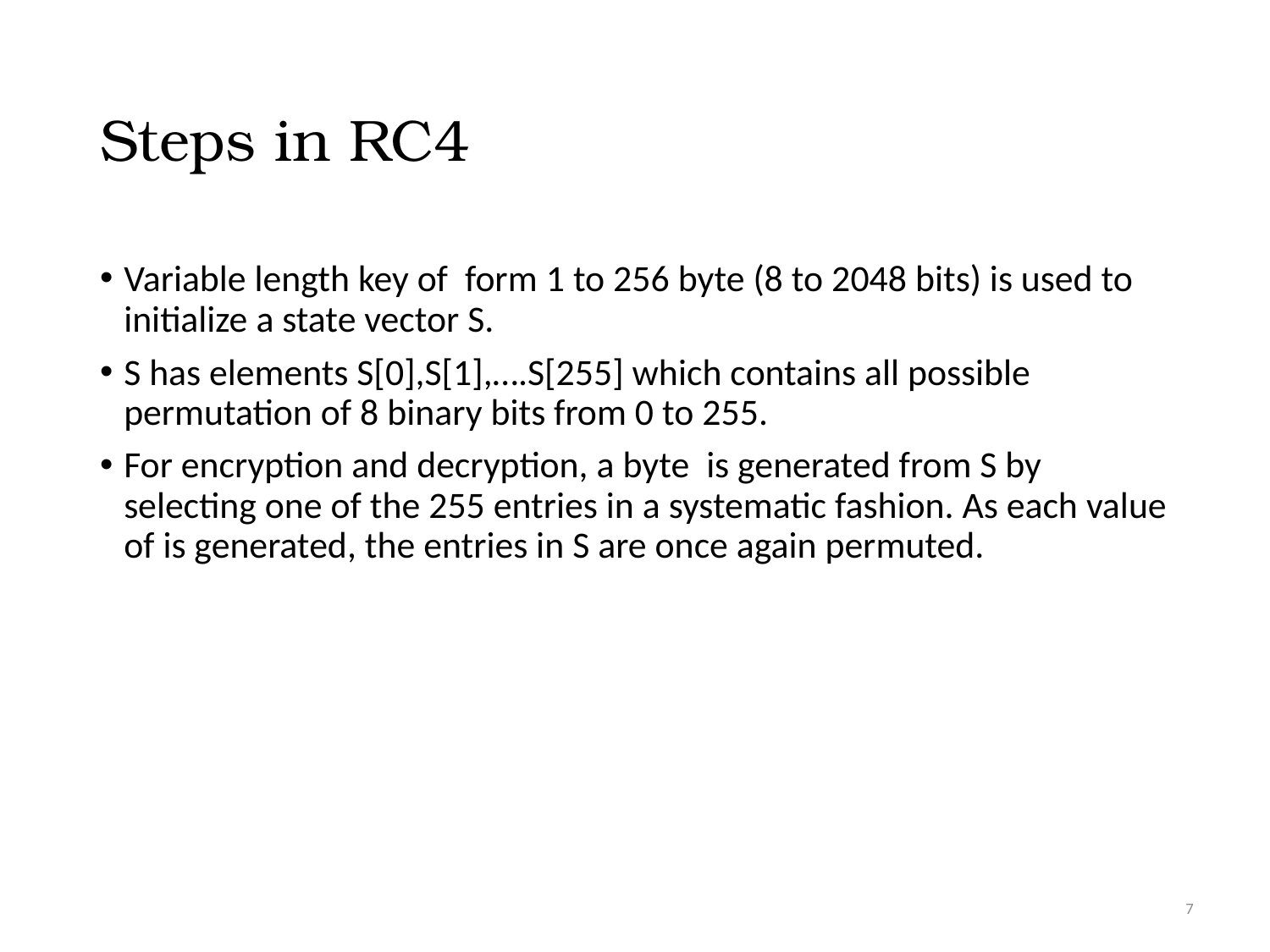

# Steps in RC4
Variable length key of  form 1 to 256 byte (8 to 2048 bits) is used to initialize a state vector S.
S has elements S[0],S[1],….S[255] which contains all possible permutation of 8 binary bits from 0 to 255.
For encryption and decryption, a byte  is generated from S by selecting one of the 255 entries in a systematic fashion. As each value of is generated, the entries in S are once again permuted.
7